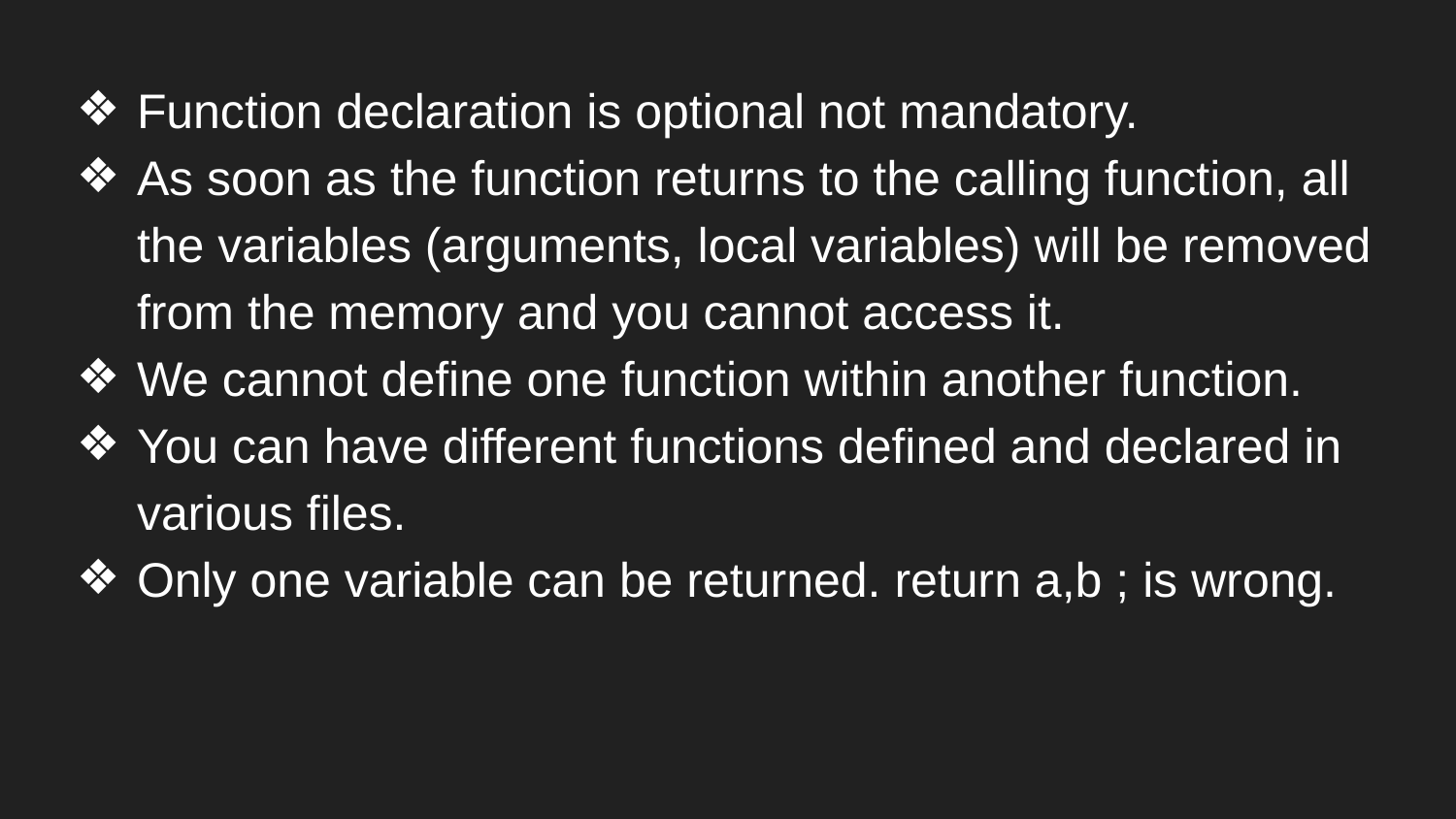

Function declaration is optional not mandatory.
As soon as the function returns to the calling function, all the variables (arguments, local variables) will be removed from the memory and you cannot access it.
We cannot define one function within another function.
You can have different functions defined and declared in various files.
Only one variable can be returned. return a,b ; is wrong.